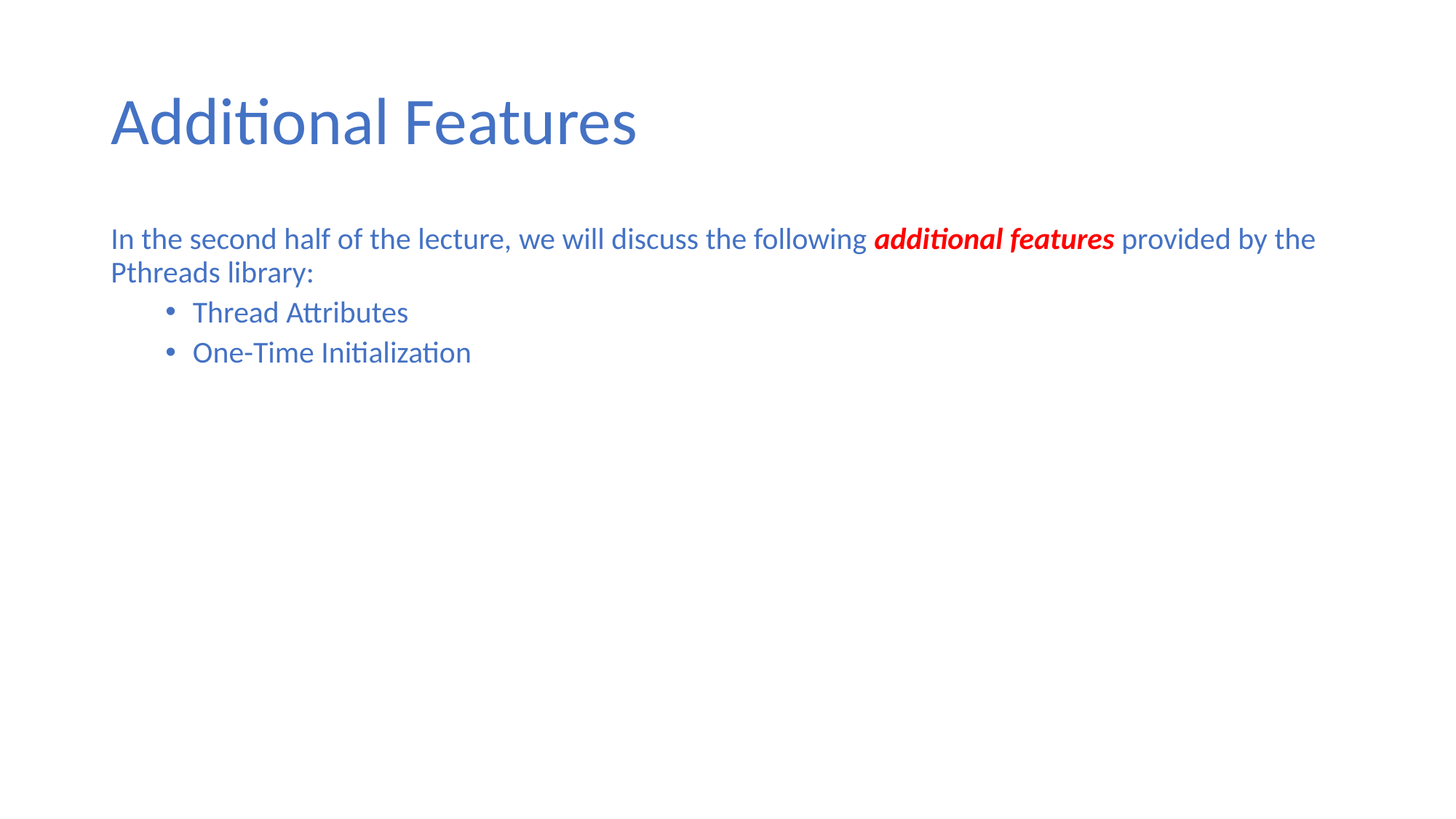

# Additional Features
In the second half of the lecture, we will discuss the following additional features provided by the Pthreads library:
Thread Attributes
One-Time Initialization